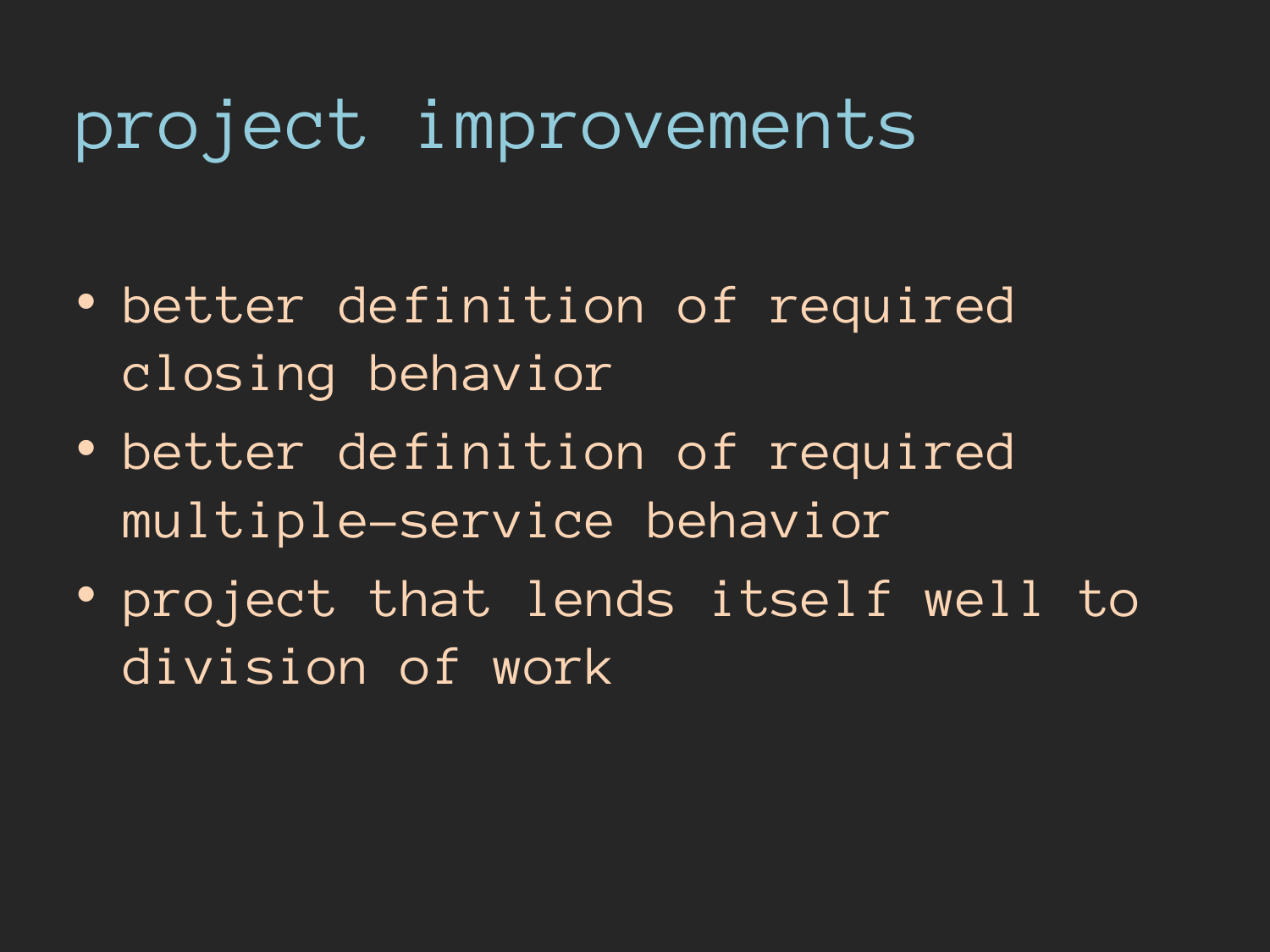

# project improvements
better definition of required closing behavior
better definition of required multiple-service behavior
project that lends itself well to division of work